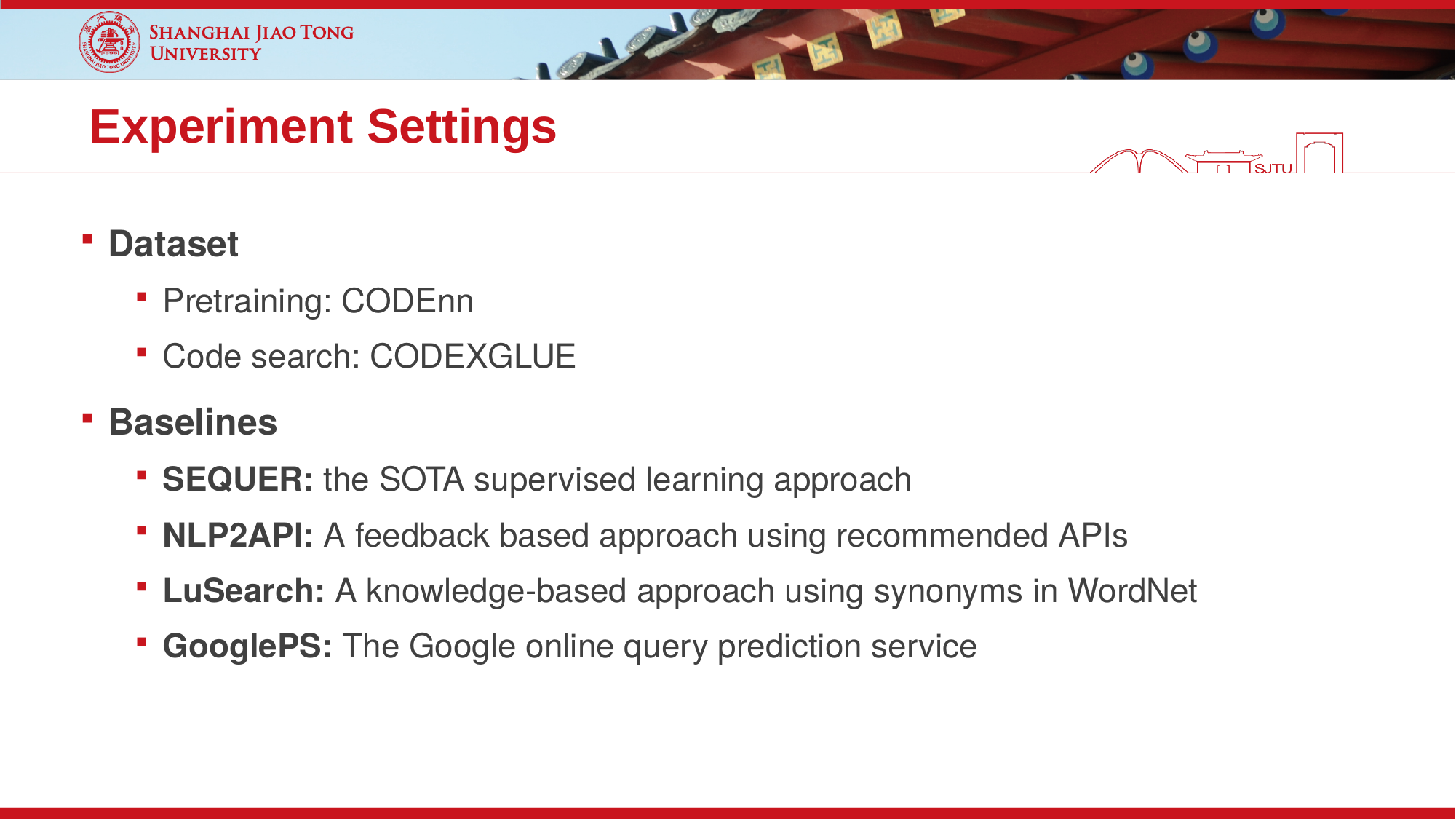

# Experiment Settings
Dataset
Pretraining: CODEnn
Code search: CODEXGLUE
Baselines
SEQUER: the SOTA supervised learning approach
NLP2API: A feedback based approach using recommended APIs
LuSearch: A knowledge-based approach using synonyms in WordNet
GooglePS: The Google online query prediction service